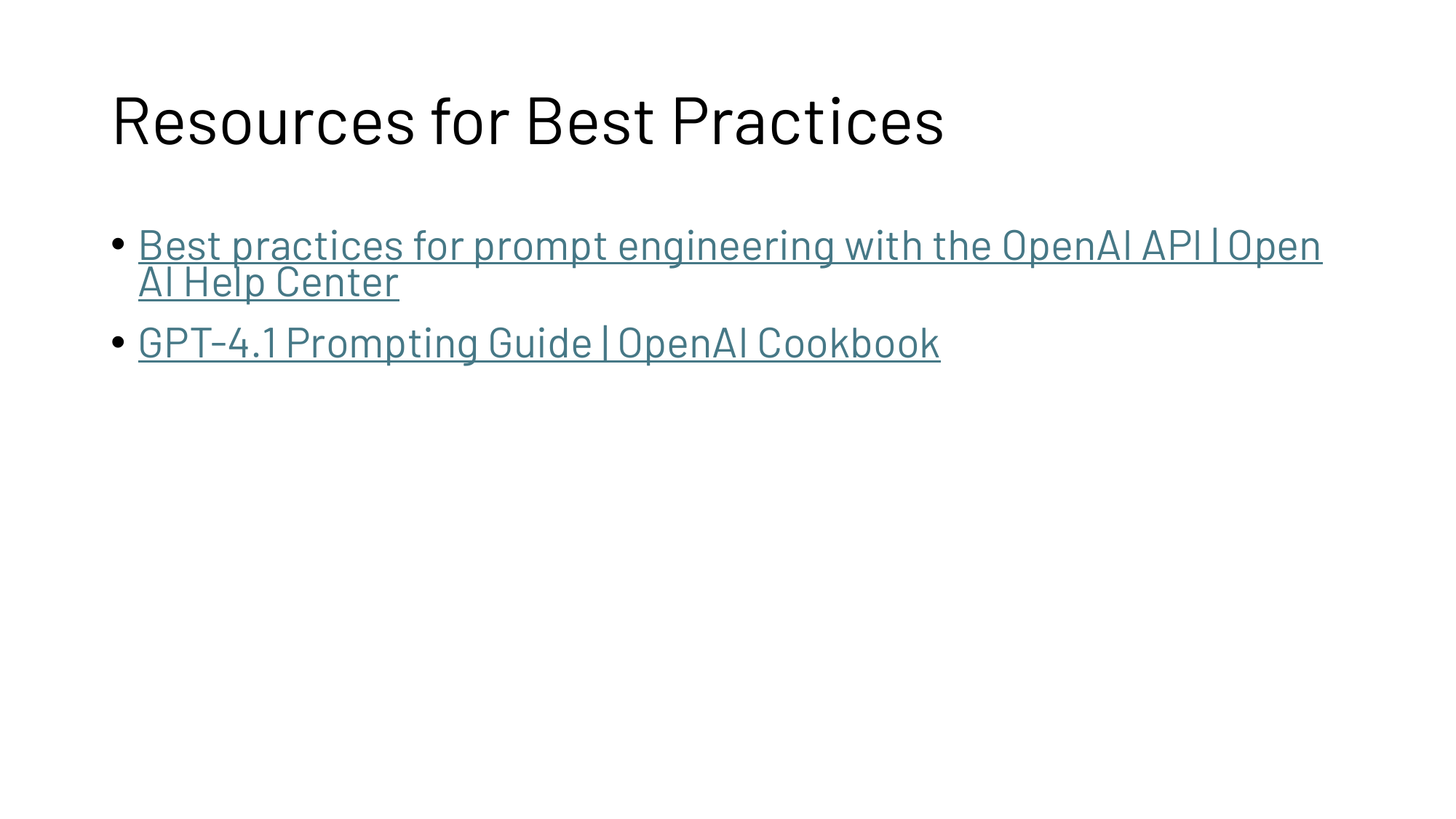

# Resources for Best Practices
Best practices for prompt engineering with the OpenAI API | OpenAI Help Center
GPT-4.1 Prompting Guide | OpenAI Cookbook